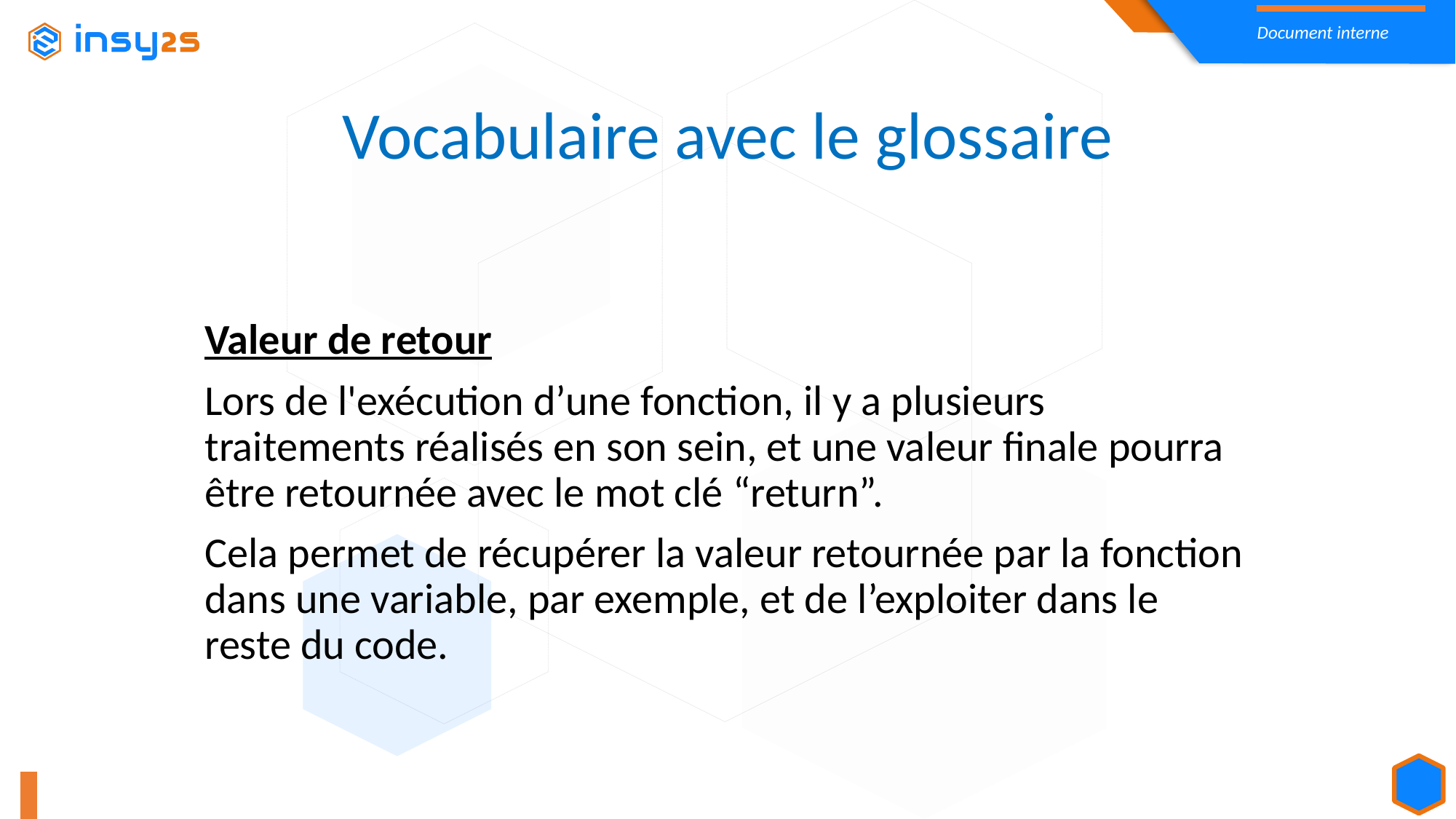

Vocabulaire avec le glossaire
Valeur de retour
Lors de l'exécution d’une fonction, il y a plusieurs traitements réalisés en son sein, et une valeur finale pourra être retournée avec le mot clé “return”.
Cela permet de récupérer la valeur retournée par la fonction dans une variable, par exemple, et de l’exploiter dans le reste du code.